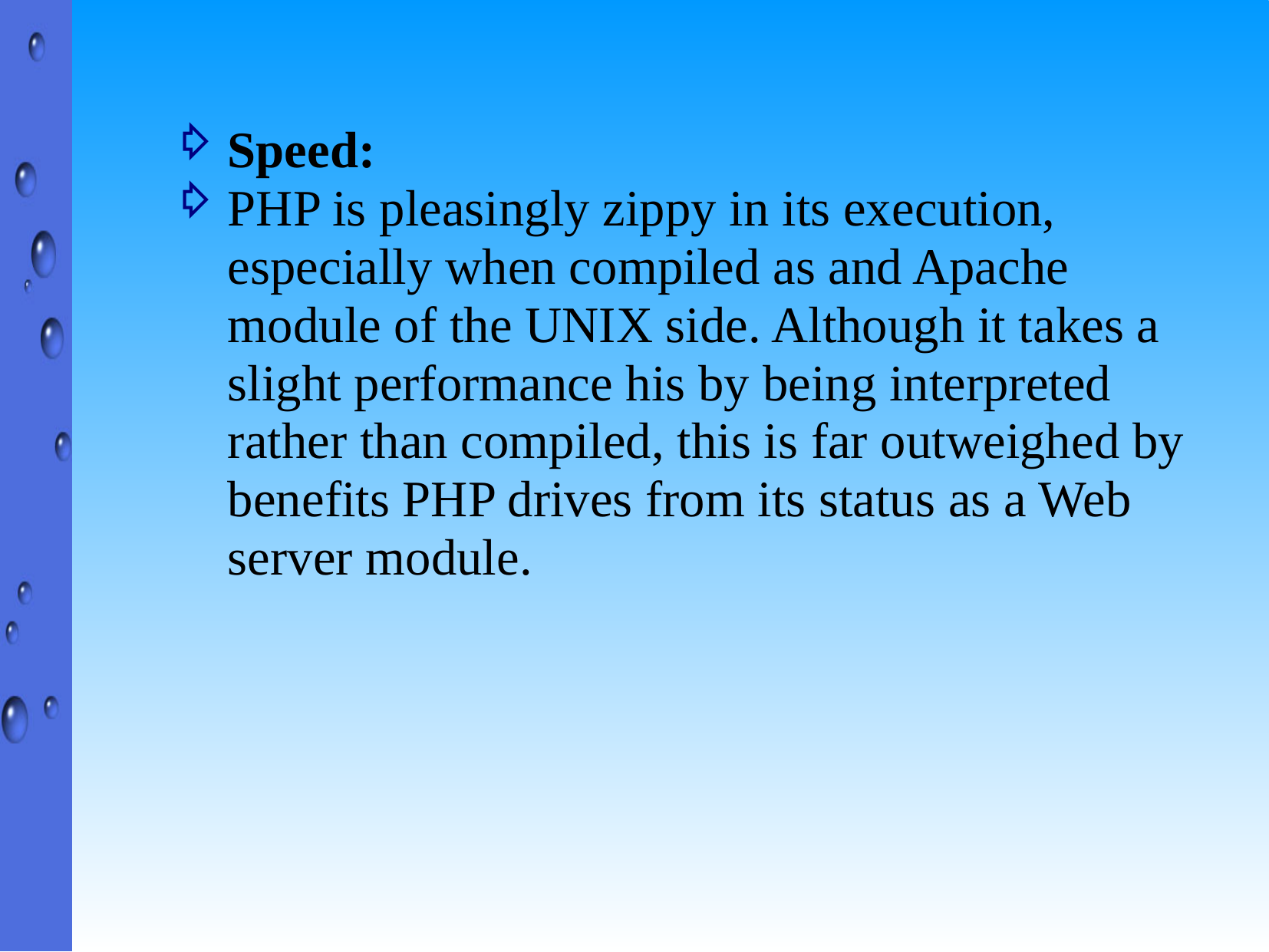

Speed:
PHP is pleasingly zippy in its execution, especially when compiled as and Apache module of the UNIX side. Although it takes a slight performance his by being interpreted rather than compiled, this is far outweighed by benefits PHP drives from its status as a Web server module.